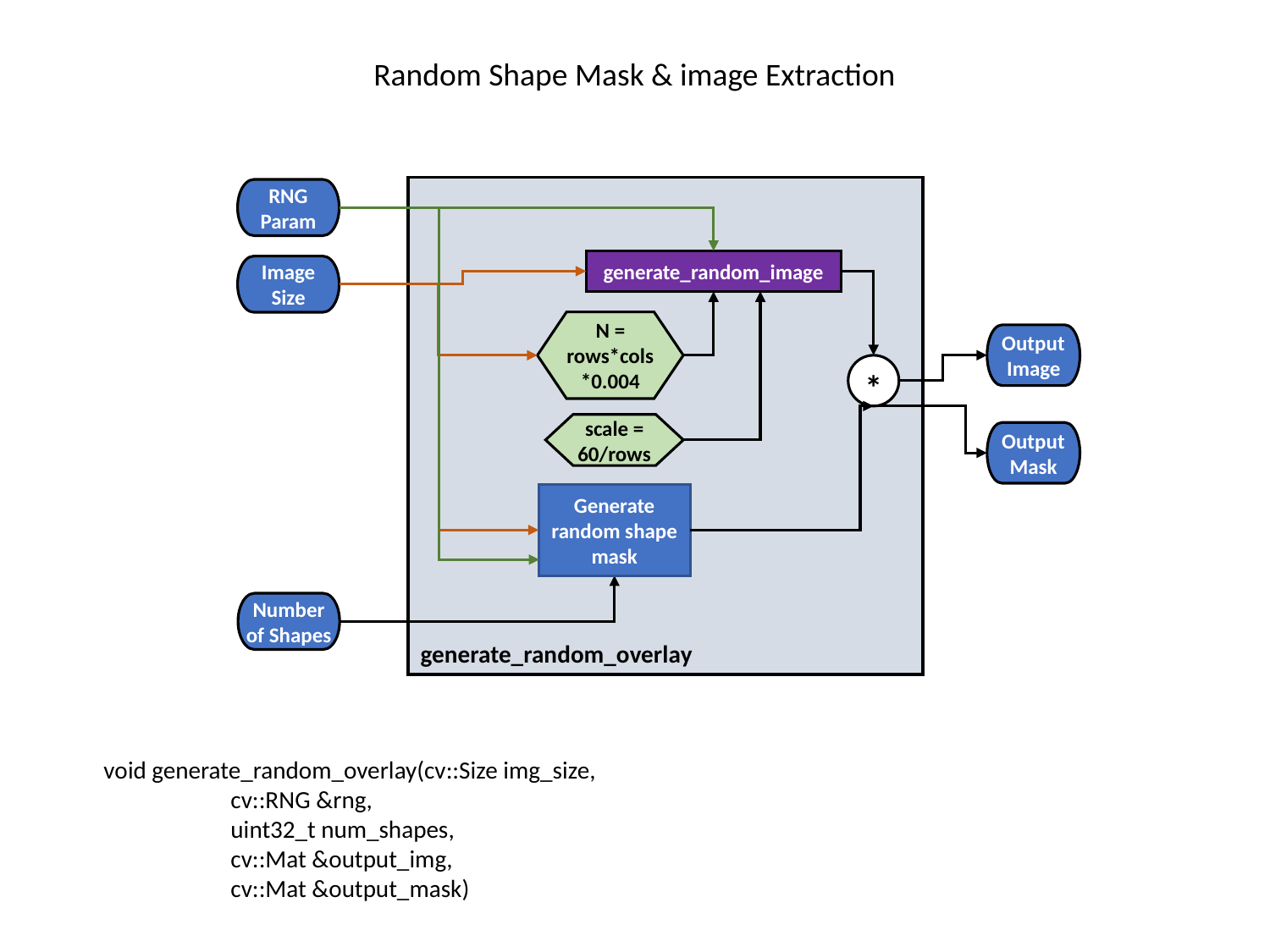

Random Shape Mask & image Extraction
generate_random_overlay
RNG Param
generate_random_image
Image Size

N = rows*cols*0.004
Output Image
*
scale = 60/rows
Output Mask
Generate random shape mask

Number of Shapes
void generate_random_overlay(cv::Size img_size,
	cv::RNG &rng,
	uint32_t num_shapes,
	cv::Mat &output_img,
	cv::Mat &output_mask)